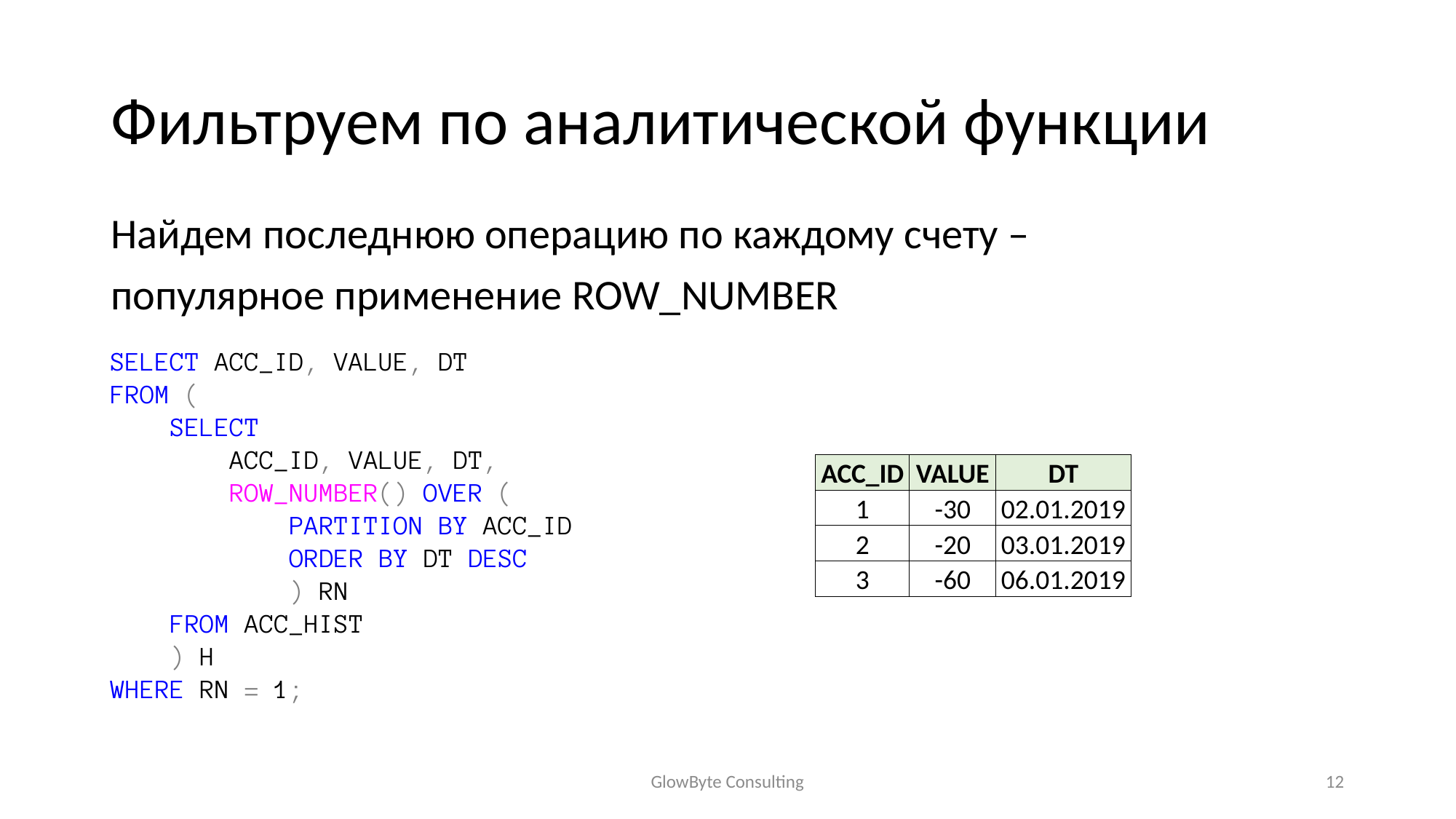

# Фильтруем по аналитической функции
Найдем последнюю операцию по каждому счету –
популярное применение ROW_NUMBER
SELECT ACC_ID, VALUE, DT
FROM (
    SELECT
        ACC_ID, VALUE, DT,
        ROW_NUMBER() OVER (
            PARTITION BY ACC_ID
            ORDER BY DT DESC
            ) RN
    FROM ACC_HIST
    ) H
WHERE RN = 1;
| ACC\_ID | VALUE | DT |
| --- | --- | --- |
| 1 | -30 | 02.01.2019 |
| 2 | -20 | 03.01.2019 |
| 3 | -60 | 06.01.2019 |
GlowByte Consulting
12